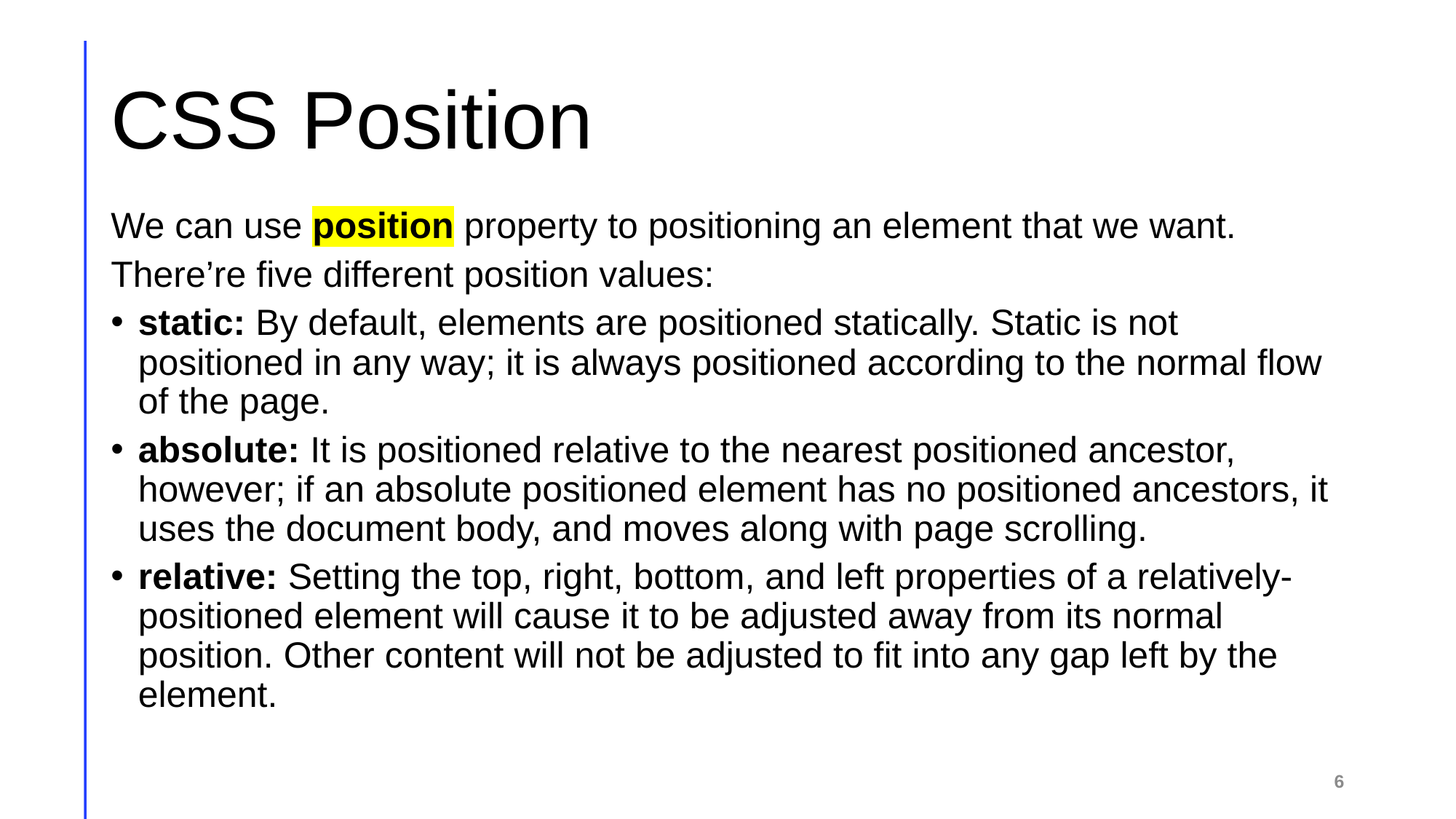

# CSS Position
We can use position property to positioning an element that we want.
There’re five different position values:
static: By default, elements are positioned statically. Static is not positioned in any way; it is always positioned according to the normal flow of the page.
absolute: It is positioned relative to the nearest positioned ancestor, however; if an absolute positioned element has no positioned ancestors, it uses the document body, and moves along with page scrolling.
relative: Setting the top, right, bottom, and left properties of a relatively-positioned element will cause it to be adjusted away from its normal position. Other content will not be adjusted to fit into any gap left by the element.

6